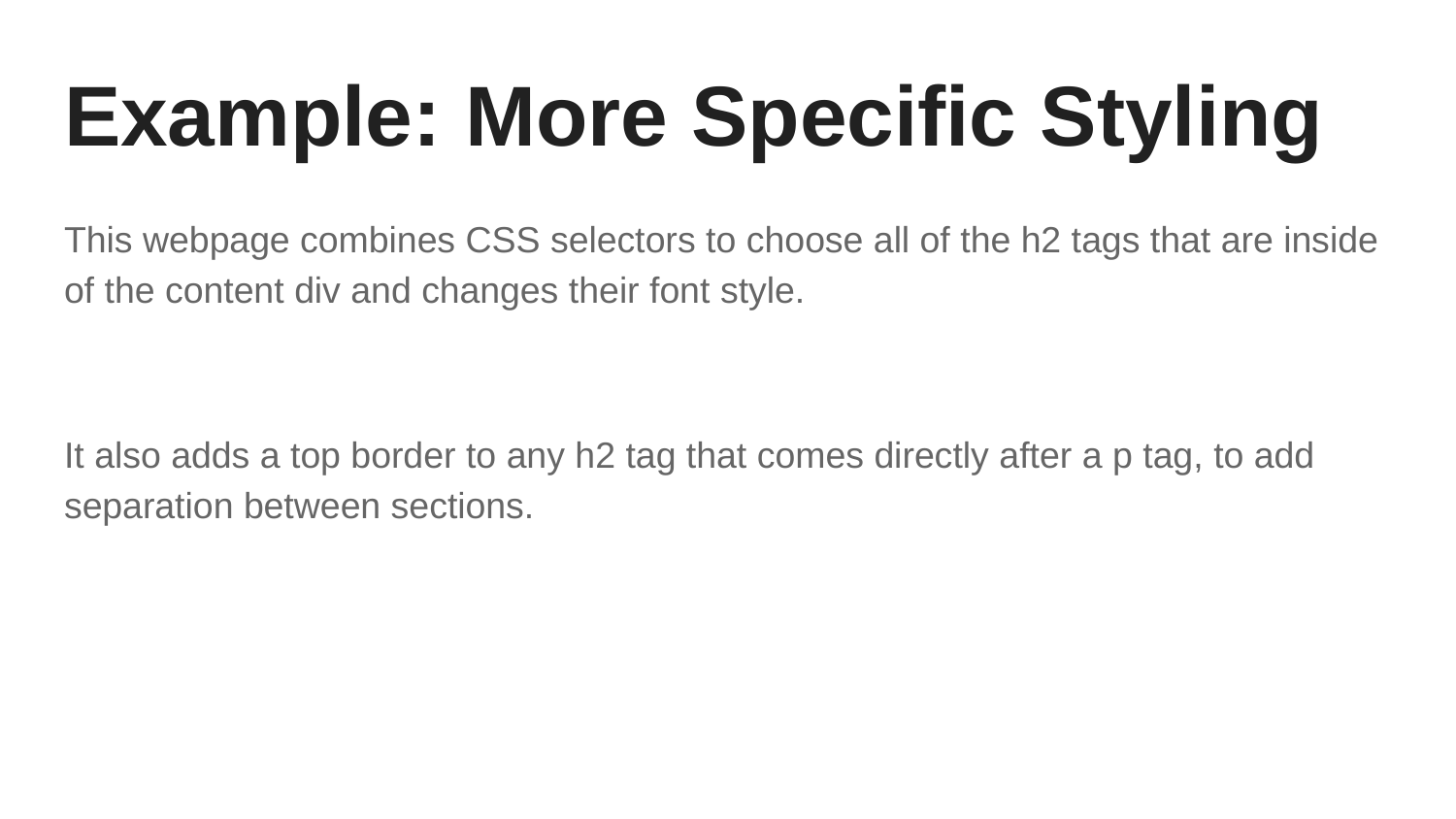

# Example: More Specific Styling
This webpage combines CSS selectors to choose all of the h2 tags that are inside of the content div and changes their font style.

It also adds a top border to any h2 tag that comes directly after a p tag, to add separation between sections.